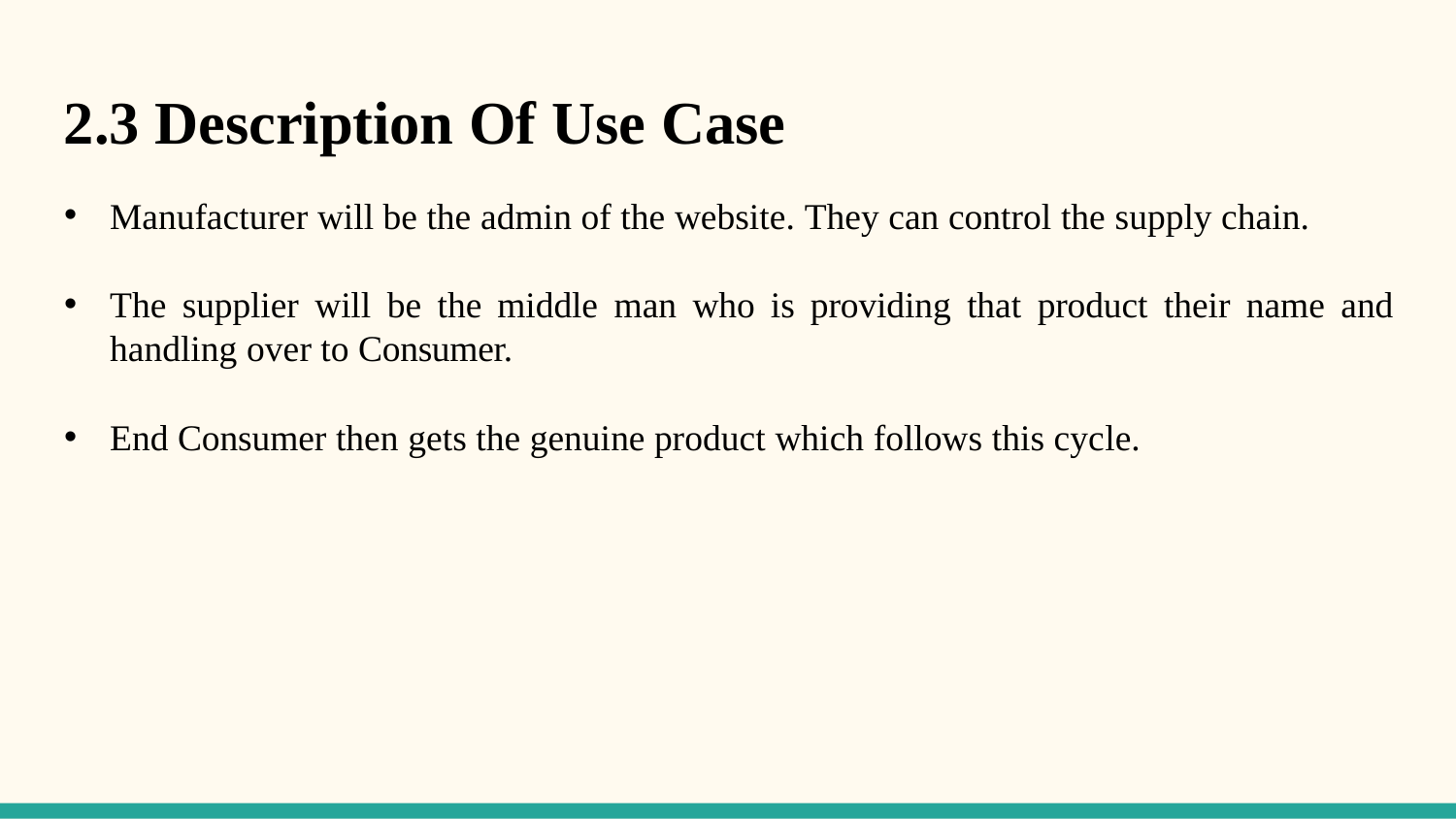

# 2.3 Description Of Use Case
Manufacturer will be the admin of the website. They can control the supply chain.

The supplier will be the middle man who is providing that product their name and
handling over to Consumer.

End Consumer then gets the genuine product which follows this cycle.